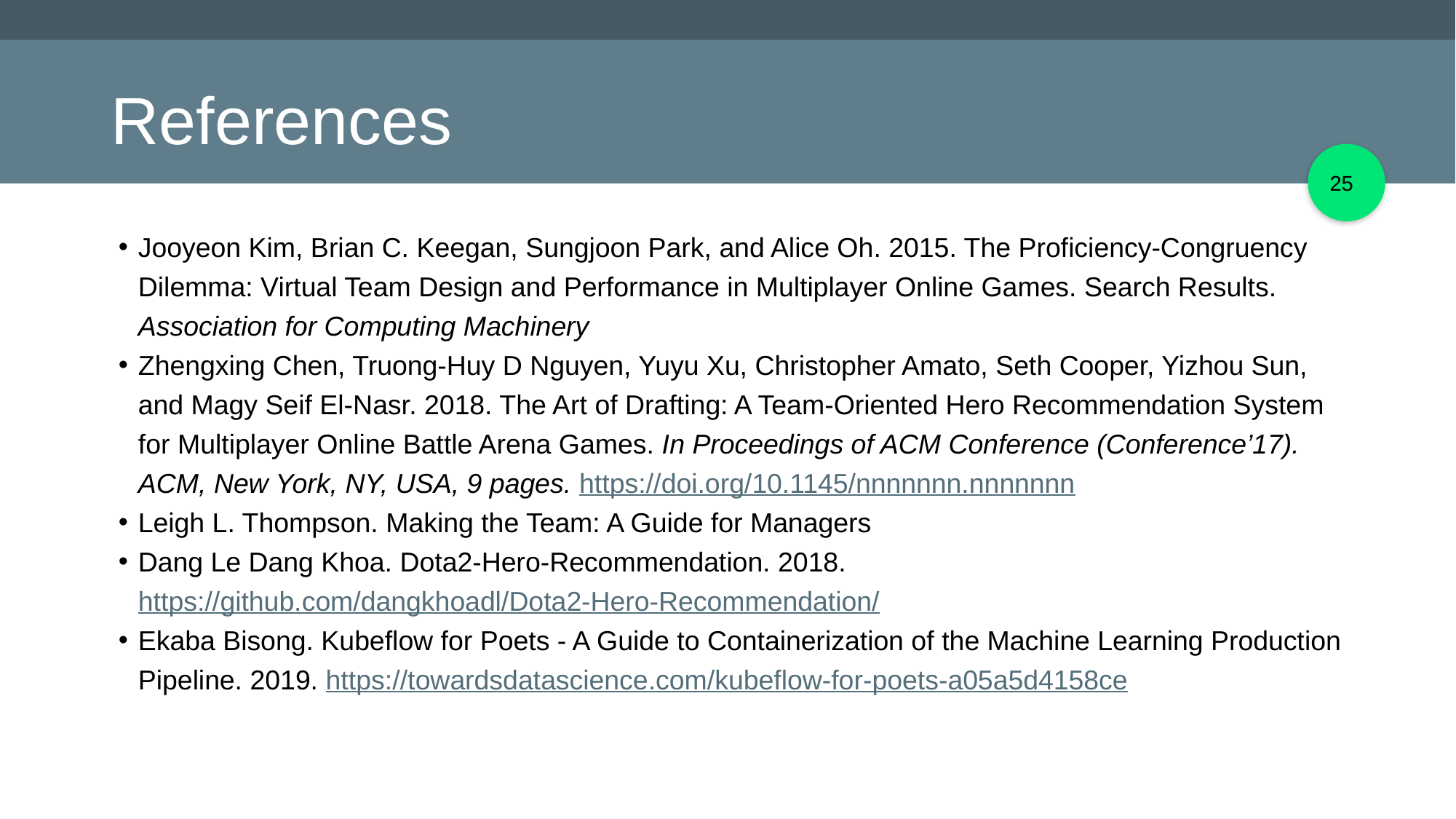

# References
25
Jooyeon Kim, Brian C. Keegan, Sungjoon Park, and Alice Oh. 2015. The Proficiency-Congruency Dilemma: Virtual Team Design and Performance in Multiplayer Online Games. Search Results. Association for Computing Machinery
Zhengxing Chen, Truong-Huy D Nguyen, Yuyu Xu, Christopher Amato, Seth Cooper, Yizhou Sun, and Magy Seif El-Nasr. 2018. The Art of Drafting: A Team-Oriented Hero Recommendation System for Multiplayer Online Battle Arena Games. In Proceedings of ACM Conference (Conference’17). ACM, New York, NY, USA, 9 pages. https://doi.org/10.1145/nnnnnnn.nnnnnnn
Leigh L. Thompson. Making the Team: A Guide for Managers
Dang Le Dang Khoa. Dota2-Hero-Recommendation. 2018. https://github.com/dangkhoadl/Dota2-Hero-Recommendation/
Ekaba Bisong. Kubeflow for Poets - A Guide to Containerization of the Machine Learning Production Pipeline. 2019. https://towardsdatascience.com/kubeflow-for-poets-a05a5d4158ce